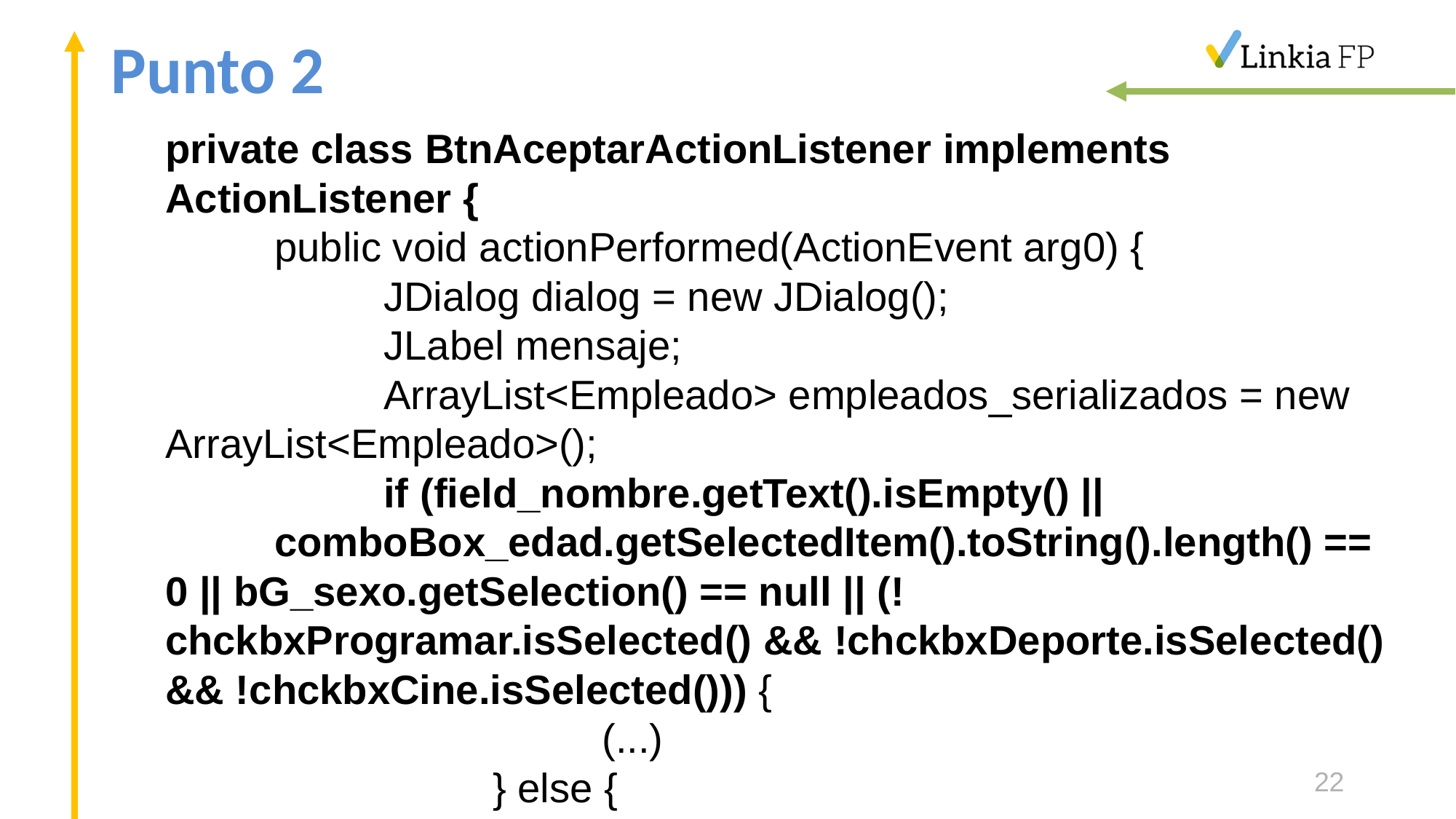

# Punto 2
private class BtnAceptarActionListener implements ActionListener {
	public void actionPerformed(ActionEvent arg0) {
		JDialog dialog = new JDialog();
		JLabel mensaje;
		ArrayList<Empleado> empleados_serializados = new ArrayList<Empleado>();
		if (field_nombre.getText().isEmpty() ||				comboBox_edad.getSelectedItem().toString().length() == 0 || bG_sexo.getSelection() == null || (!chckbxProgramar.isSelected() && !chckbxDeporte.isSelected() && !chckbxCine.isSelected())) {
				(...)
			} else {

22